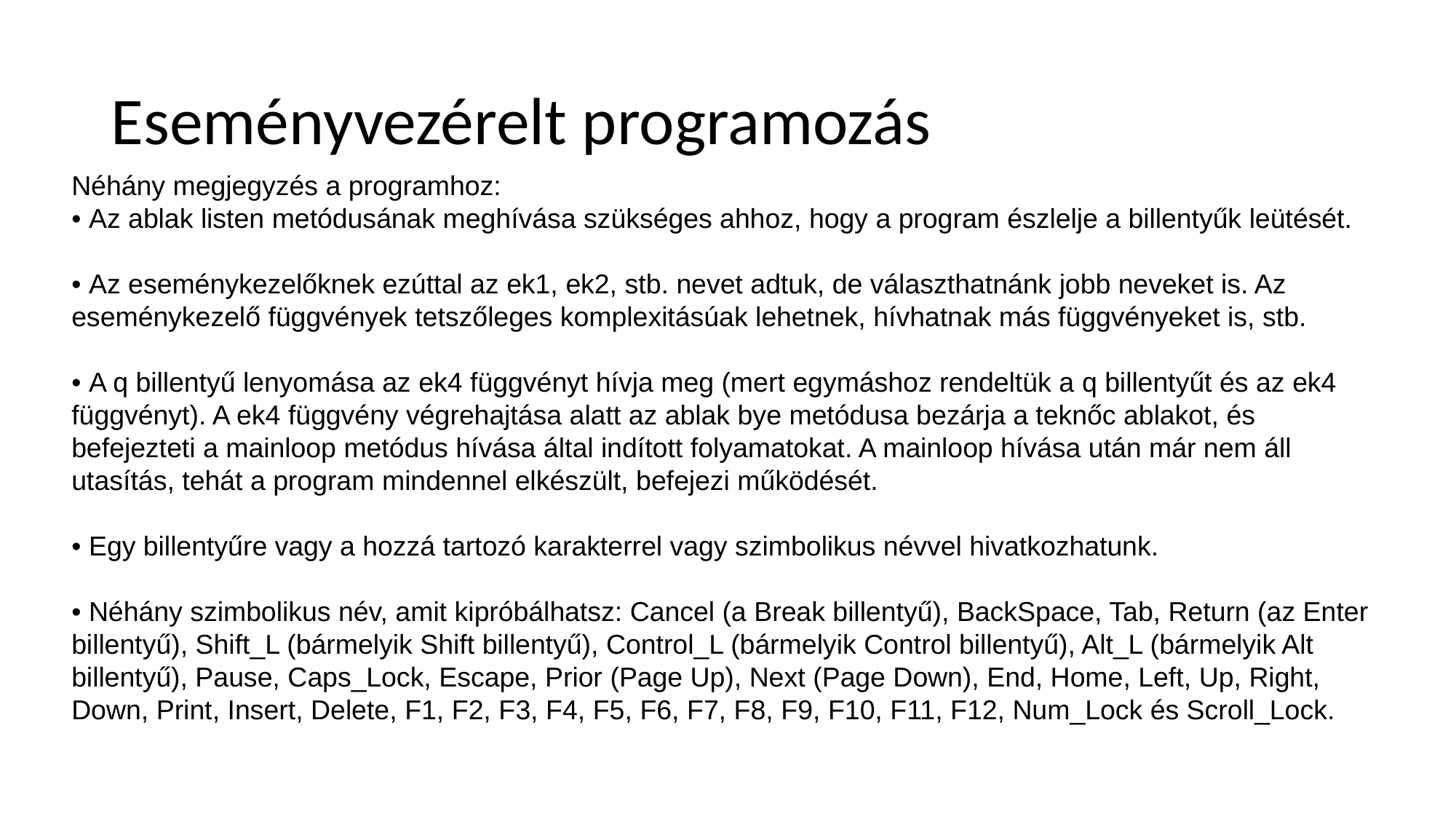

# Eseményvezérelt programozás
Néhány megjegyzés a programhoz:
• Az ablak listen metódusának meghívása szükséges ahhoz, hogy a program észlelje a billentyűk leütését.

• Az eseménykezelőknek ezúttal az ek1, ek2, stb. nevet adtuk, de választhatnánk jobb neveket is. Az eseménykezelő függvények tetszőleges komplexitásúak lehetnek, hívhatnak más függvényeket is, stb.

• A q billentyű lenyomása az ek4 függvényt hívja meg (mert egymáshoz rendeltük a q billentyűt és az ek4 függvényt). A ek4 függvény végrehajtása alatt az ablak bye metódusa bezárja a teknőc ablakot, és befejezteti a mainloop metódus hívása által indított folyamatokat. A mainloop hívása után már nem áll utasítás, tehát a program mindennel elkészült, befejezi működését.

• Egy billentyűre vagy a hozzá tartozó karakterrel vagy szimbolikus névvel hivatkozhatunk.

• Néhány szimbolikus név, amit kipróbálhatsz: Cancel (a Break billentyű), BackSpace, Tab, Return (az Enter
billentyű), Shift_L (bármelyik Shift billentyű), Control_L (bármelyik Control billentyű), Alt_L (bármelyik Alt
billentyű), Pause, Caps_Lock, Escape, Prior (Page Up), Next (Page Down), End, Home, Left, Up, Right, Down, Print, Insert, Delete, F1, F2, F3, F4, F5, F6, F7, F8, F9, F10, F11, F12, Num_Lock és Scroll_Lock.